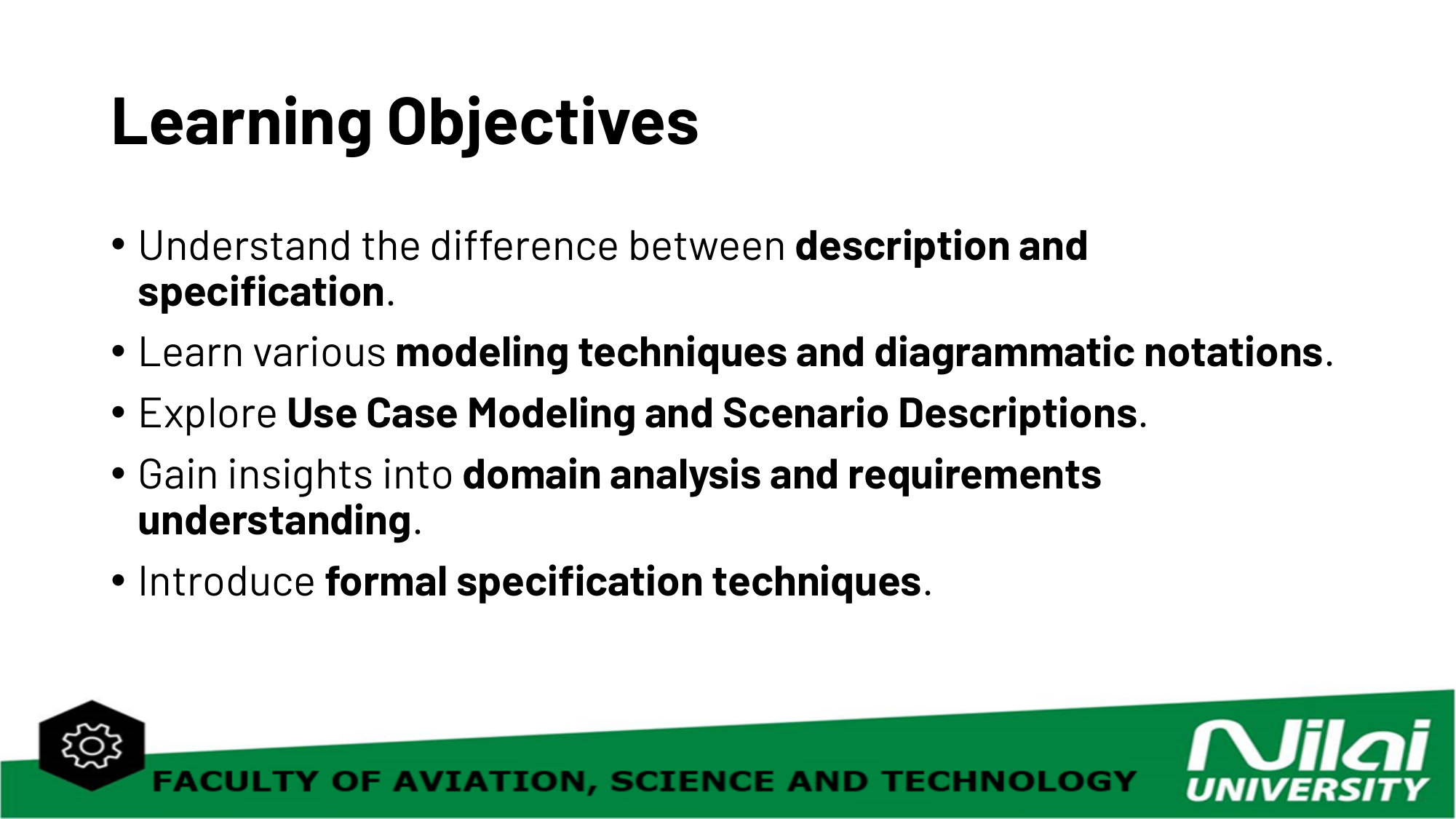

# Learning Objectives
Understand the difference between description and specification.
Learn various modeling techniques and diagrammatic notations.
Explore Use Case Modeling and Scenario Descriptions.
Gain insights into domain analysis and requirements understanding.
Introduce formal specification techniques.